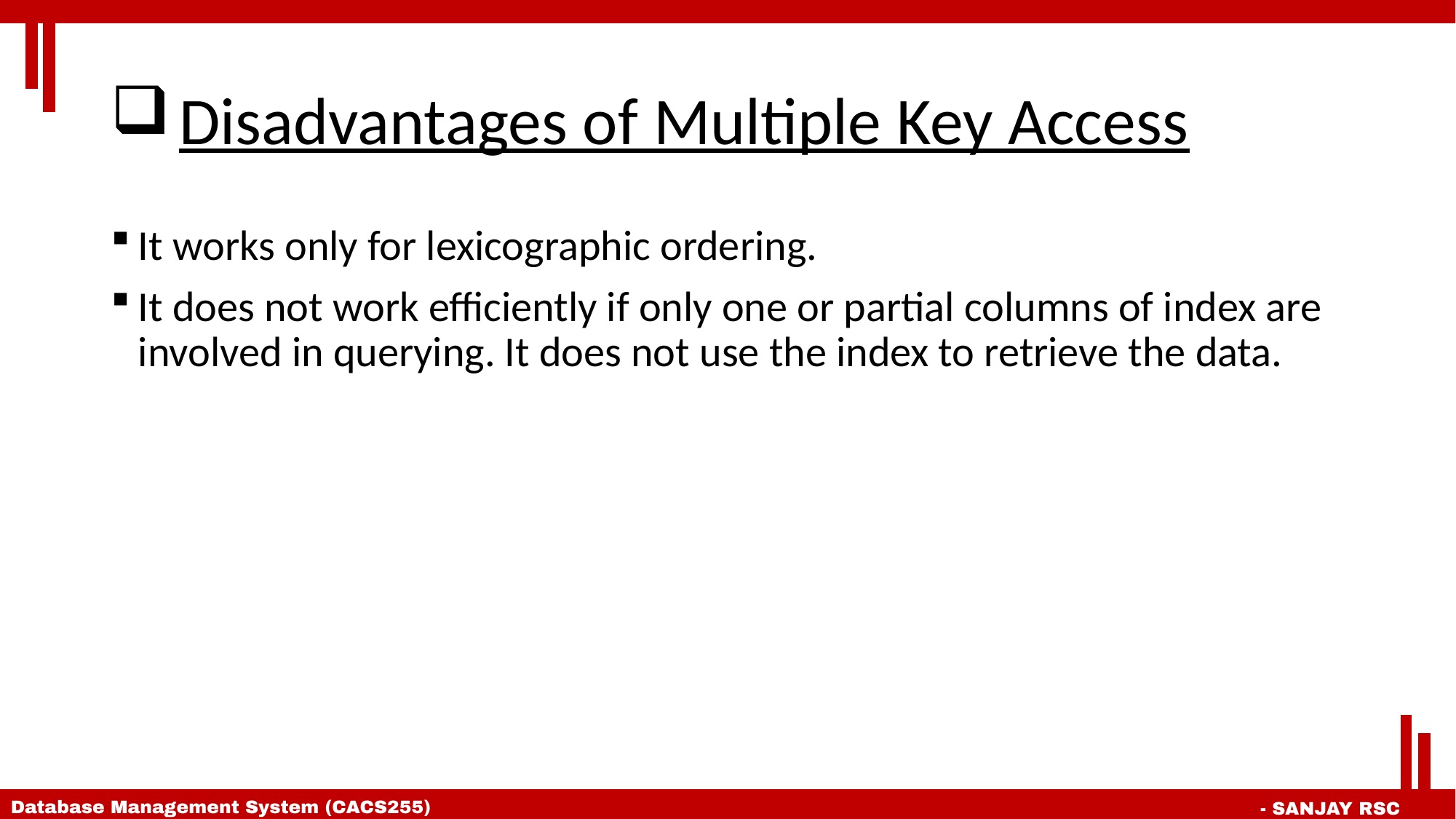

# Disadvantages of Multiple Key Access
It works only for lexicographic ordering.
It does not work efficiently if only one or partial columns of index are involved in querying. It does not use the index to retrieve the data.